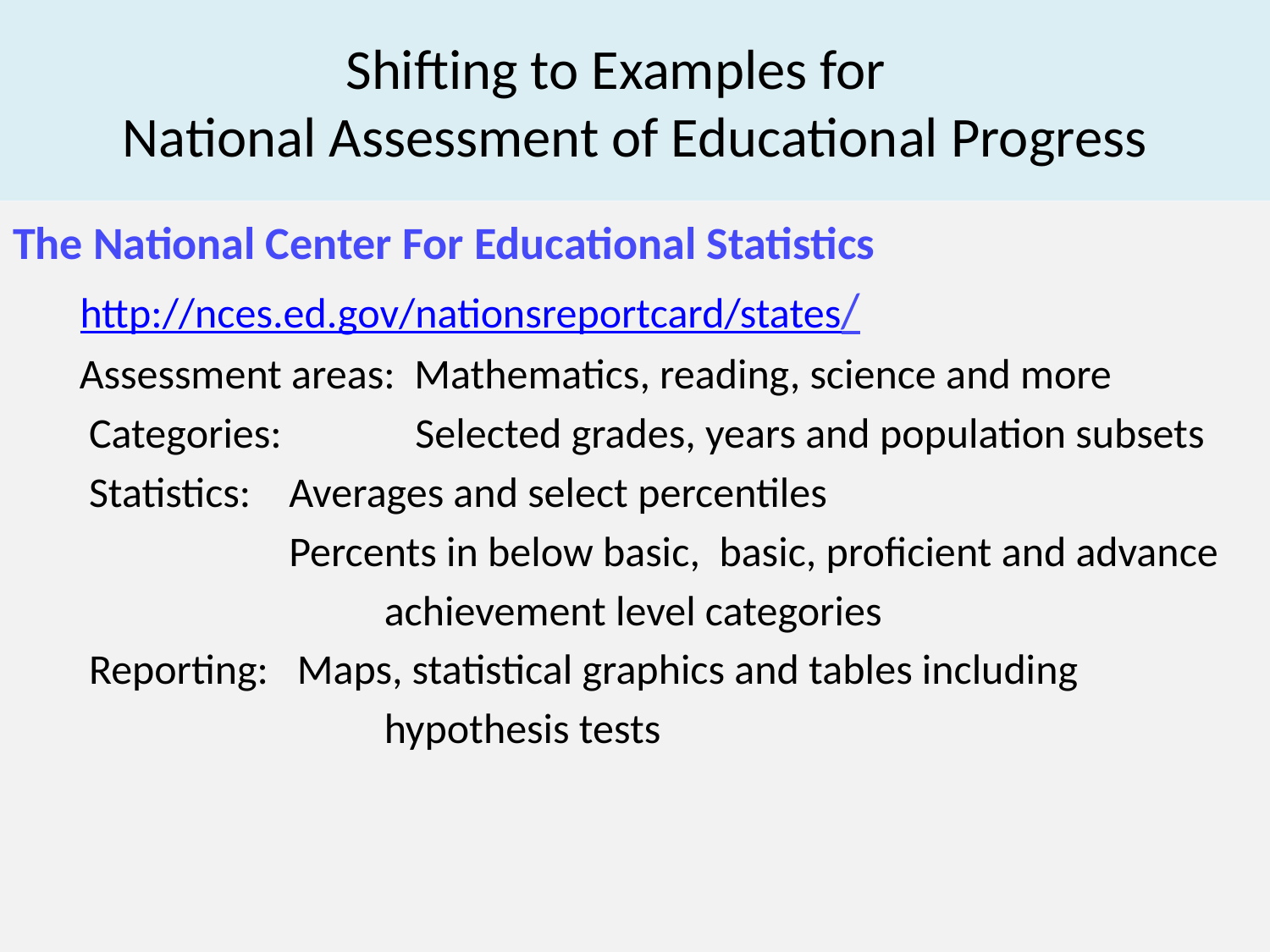

# Shifting to Examples for National Assessment of Educational Progress
The National Center For Educational Statistics
      http://nces.ed.gov/nationsreportcard/states/
	  Assessment areas:  Mathematics, reading, science and more
        Categories:              Selected grades, years and population subsets
        Statistics:    Averages and select percentiles
                             Percents in below basic,  basic, proficient and advance
                                       achievement level categories
        Reporting:   Maps, statistical graphics and tables including
                                       hypothesis tests